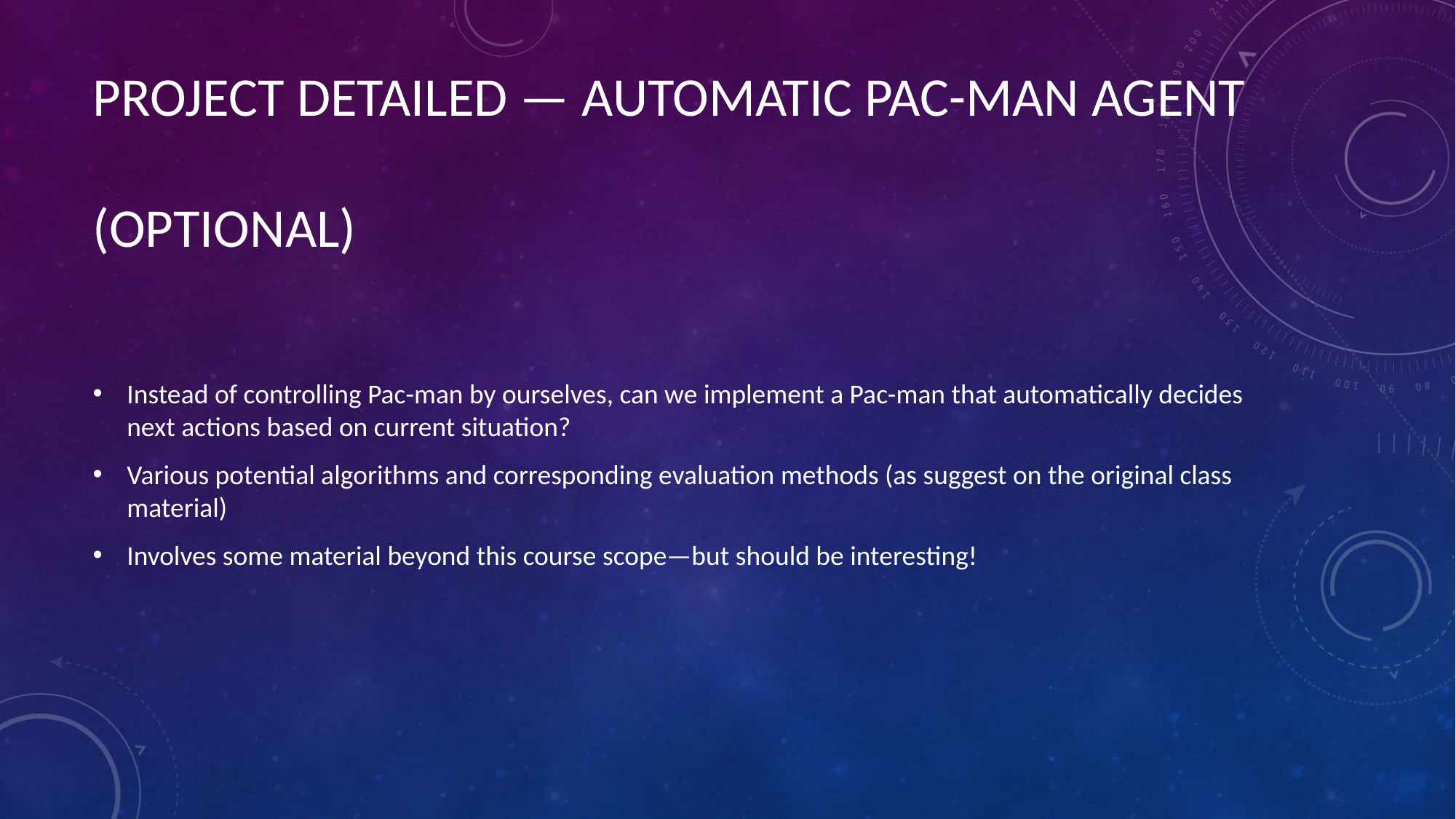

# PROJECT DETAILED — Automatic Pac-man agent      									(OPTIONAL)
Instead of controlling Pac-man by ourselves, can we implement a Pac-man that automatically decides next actions based on current situation?
Various potential algorithms and corresponding evaluation methods (as suggest on the original class material)
Involves some material beyond this course scope—but should be interesting!